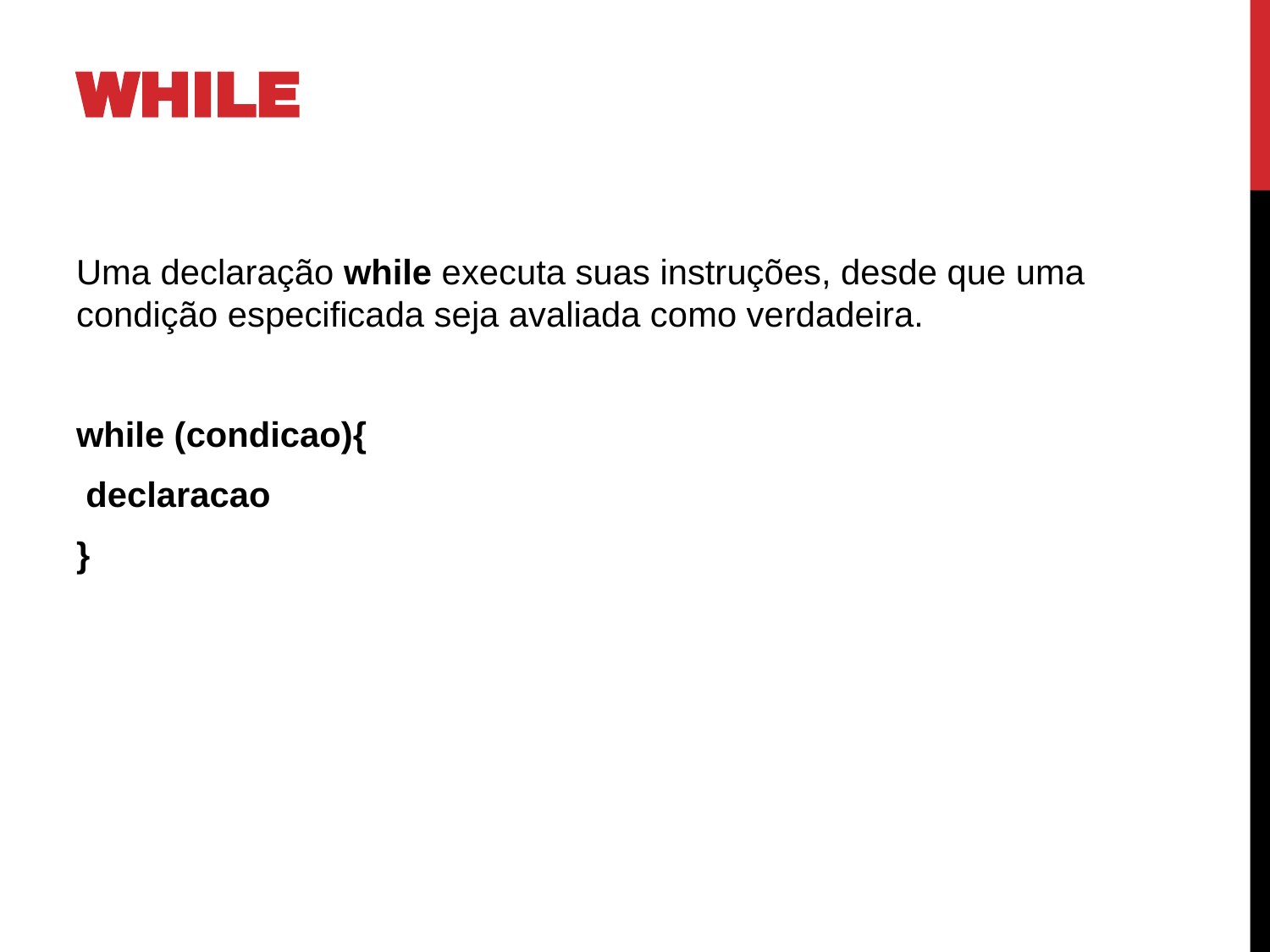

# while
Uma declaração while executa suas instruções, desde que uma condição especificada seja avaliada como verdadeira.

while (condicao){
 declaracao
}